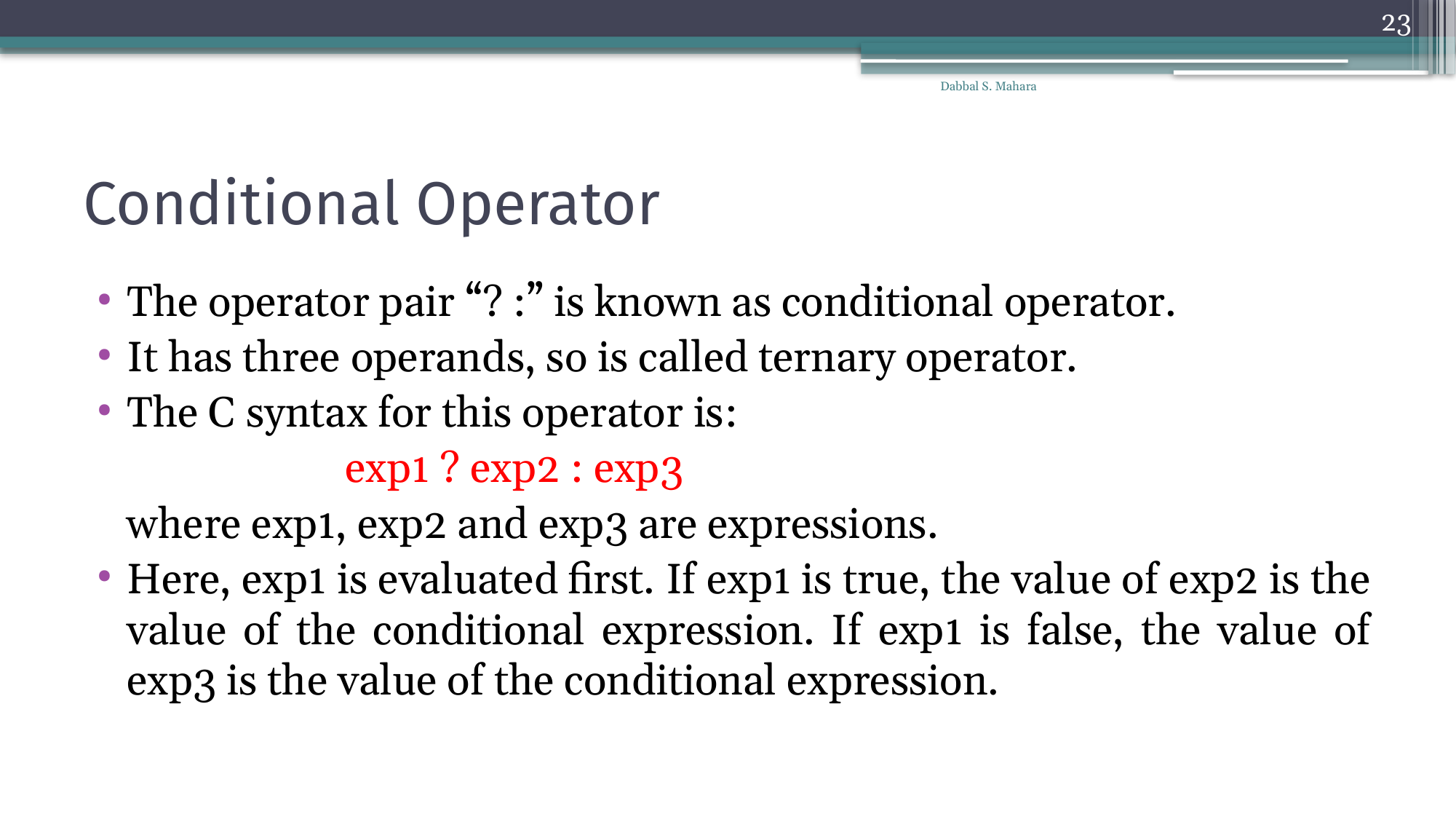

23
Dabbal S. Mahara
# Conditional Operator
The operator pair “? :” is known as conditional operator.
It has three operands, so is called ternary operator.
The C syntax for this operator is:
			exp1 ? exp2 : exp3
	where exp1, exp2 and exp3 are expressions.
Here, exp1 is evaluated first. If exp1 is true, the value of exp2 is the value of the conditional expression. If exp1 is false, the value of exp3 is the value of the conditional expression.